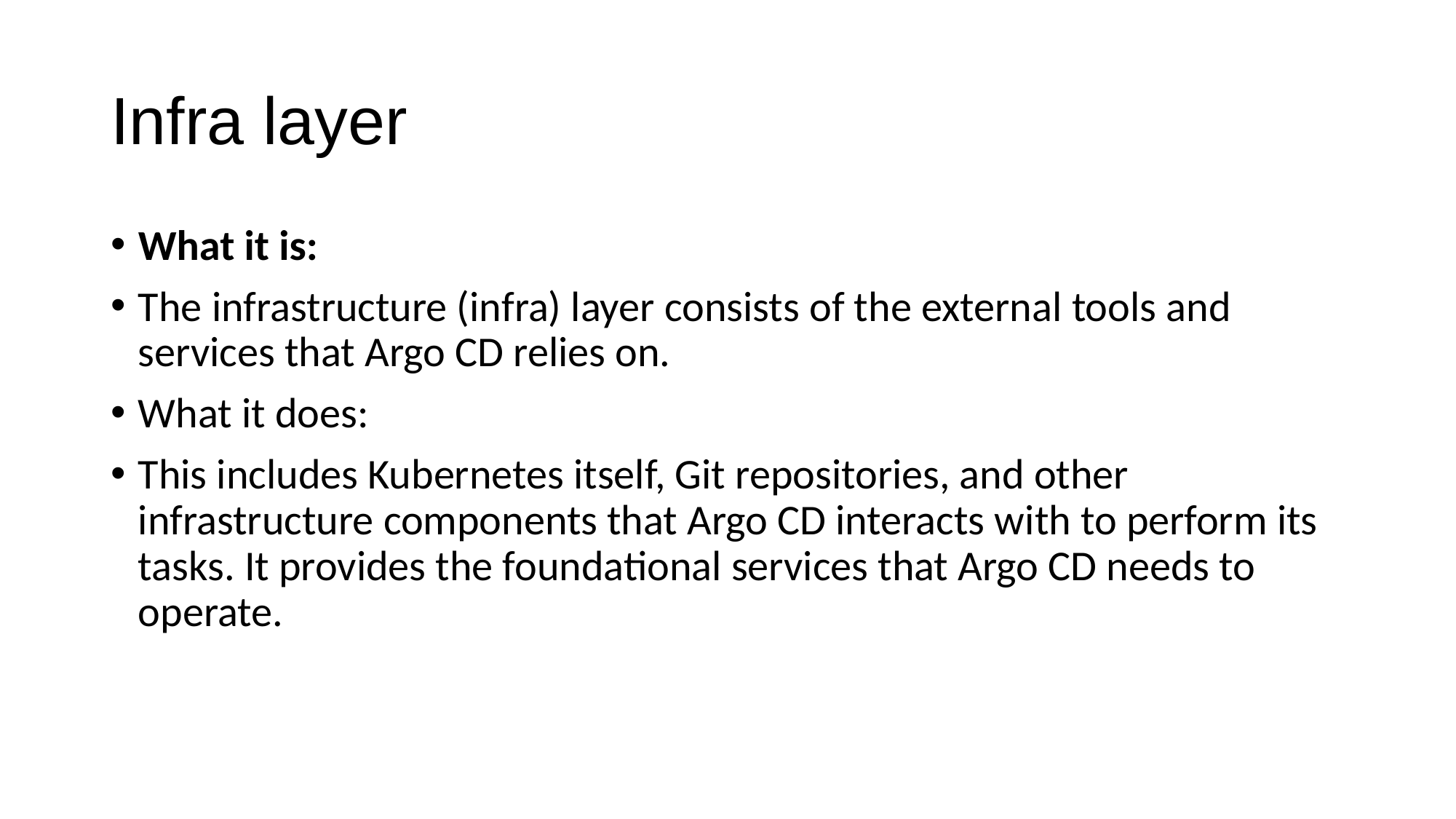

# Infra layer
What it is:
The infrastructure (infra) layer consists of the external tools and services that Argo CD relies on.
What it does:
This includes Kubernetes itself, Git repositories, and other infrastructure components that Argo CD interacts with to perform its tasks. It provides the foundational services that Argo CD needs to operate.